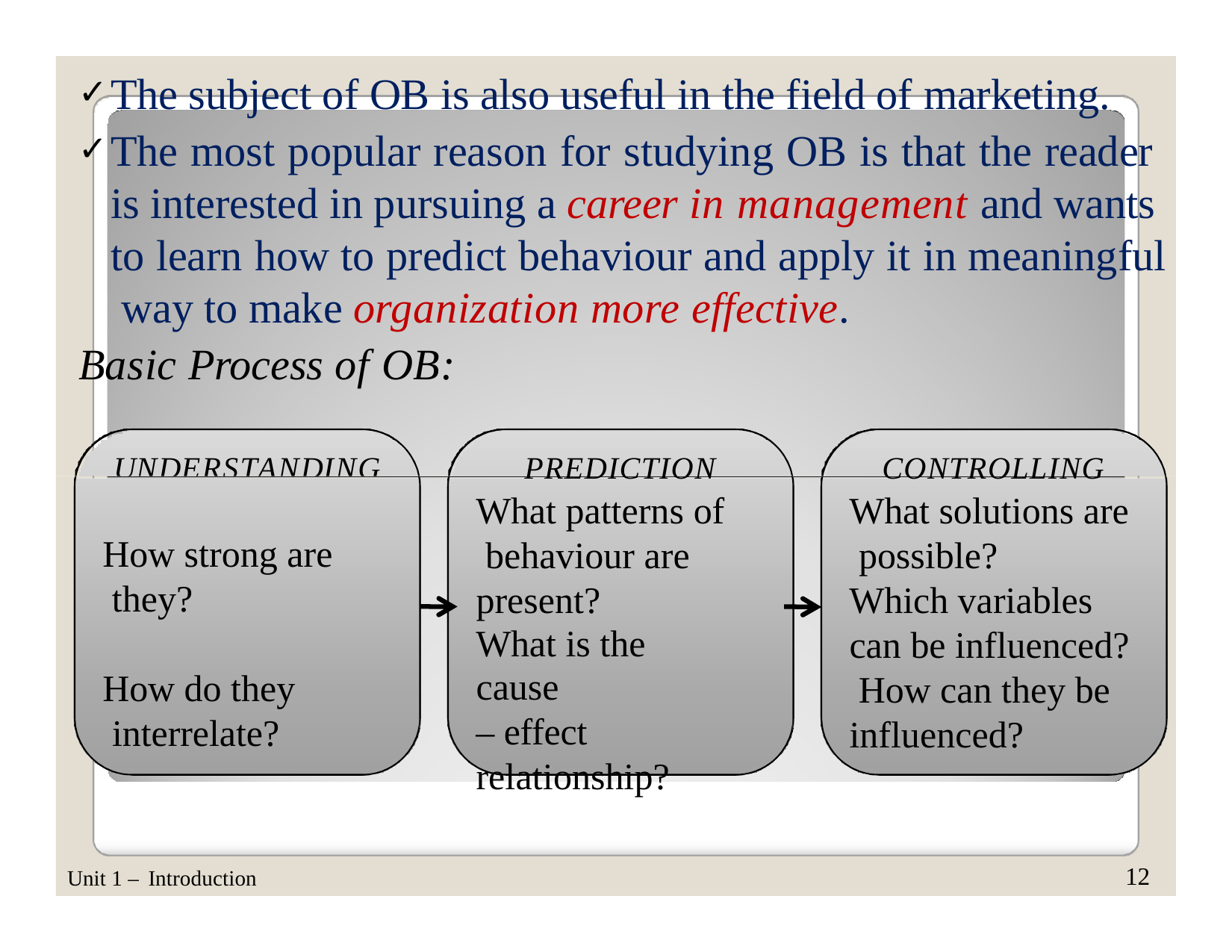

The subject of OB is also useful in the field of marketing.
The most popular reason for studying OB is that the reader  is interested in pursuing a career in management and wants  to learn how to predict behaviour and apply it in meaningful  way to make organization more effective.
Basic Process of OB:

UNDERSTANDING
PREDICTION
What patterns of  behaviour are  present?
What is the cause
– effect  relationship?
CONTROLLING
What solutions are  possible?
Which variables  can be influenced?  How can they be  influenced?

How strong are  they?

How do they  interrelate?
12
Unit 1 – Introduction